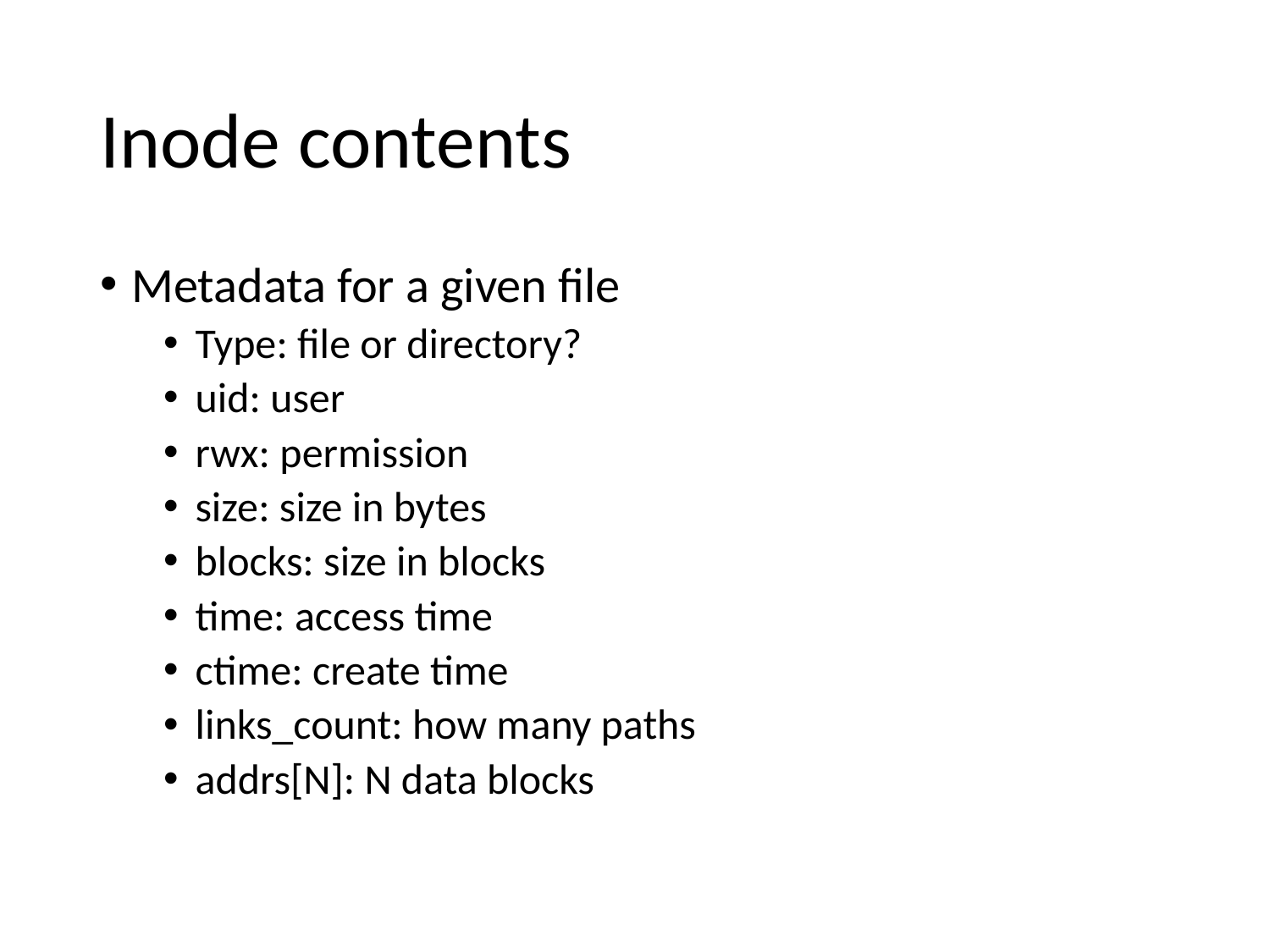

# Inode contents
Metadata for a given file
Type: file or directory?
uid: user
rwx: permission
size: size in bytes
blocks: size in blocks
time: access time
ctime: create time
links_count: how many paths
addrs[N]: N data blocks